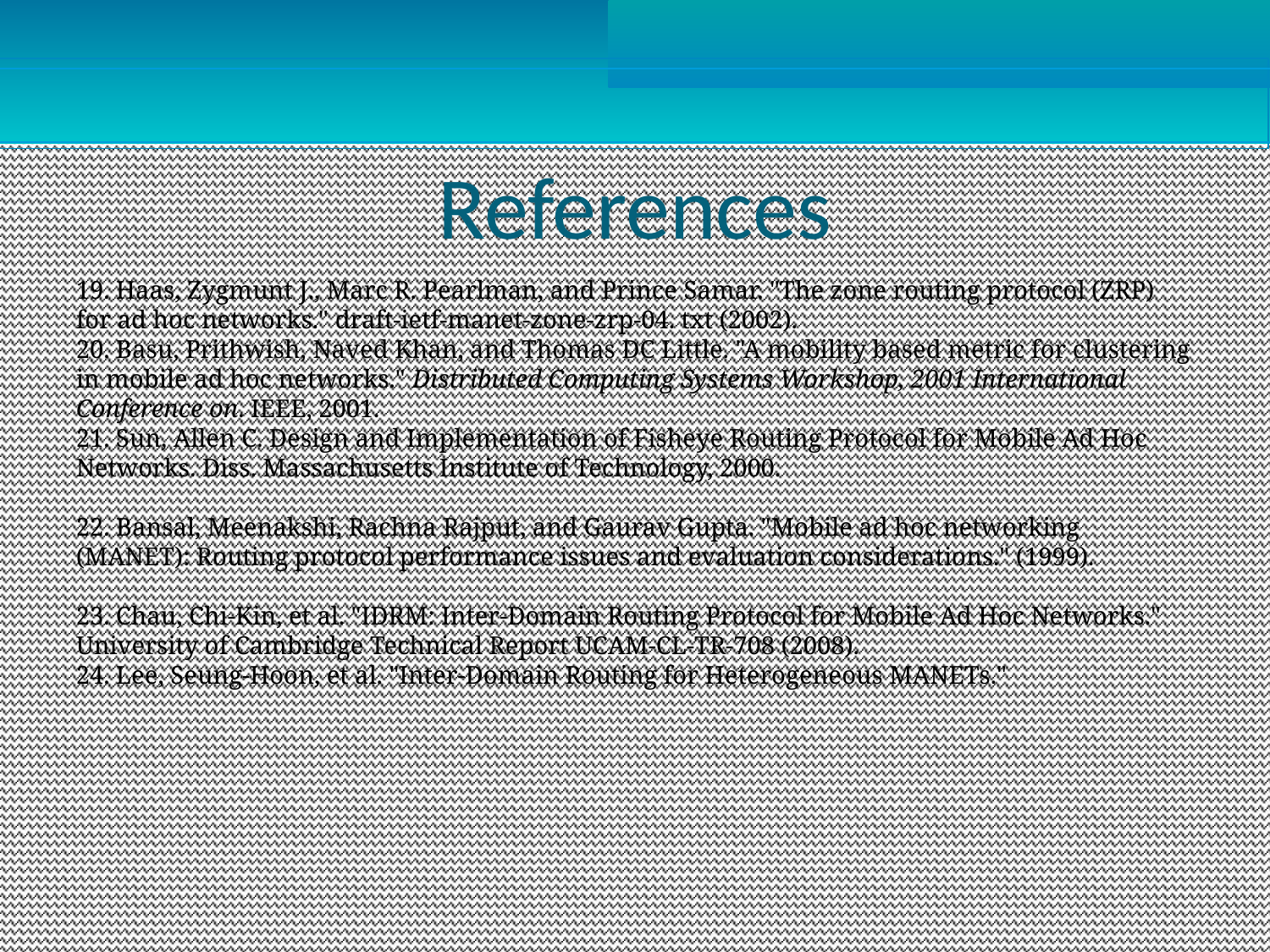

References
19. Haas, Zygmunt J., Marc R. Pearlman, and Prince Samar. "The zone routing protocol (ZRP) for ad hoc networks." draft-ietf-manet-zone-zrp-04. txt (2002).
20. Basu, Prithwish, Naved Khan, and Thomas DC Little. "A mobility based metric for clustering in mobile ad hoc networks." Distributed Computing Systems Workshop, 2001 International Conference on. IEEE, 2001.
21. Sun, Allen C. Design and Implementation of Fisheye Routing Protocol for Mobile Ad Hoc Networks. Diss. Massachusetts Institute of Technology, 2000.

22. Bansal, Meenakshi, Rachna Rajput, and Gaurav Gupta. "Mobile ad hoc networking (MANET): Routing protocol performance issues and evaluation considerations." (1999).

23. Chau, Chi-Kin, et al. "IDRM: Inter-Domain Routing Protocol for Mobile Ad Hoc Networks." University of Cambridge Technical Report UCAM-CL-TR-708 (2008).
24. Lee, Seung-Hoon, et al. "Inter-Domain Routing for Heterogeneous MANETs."